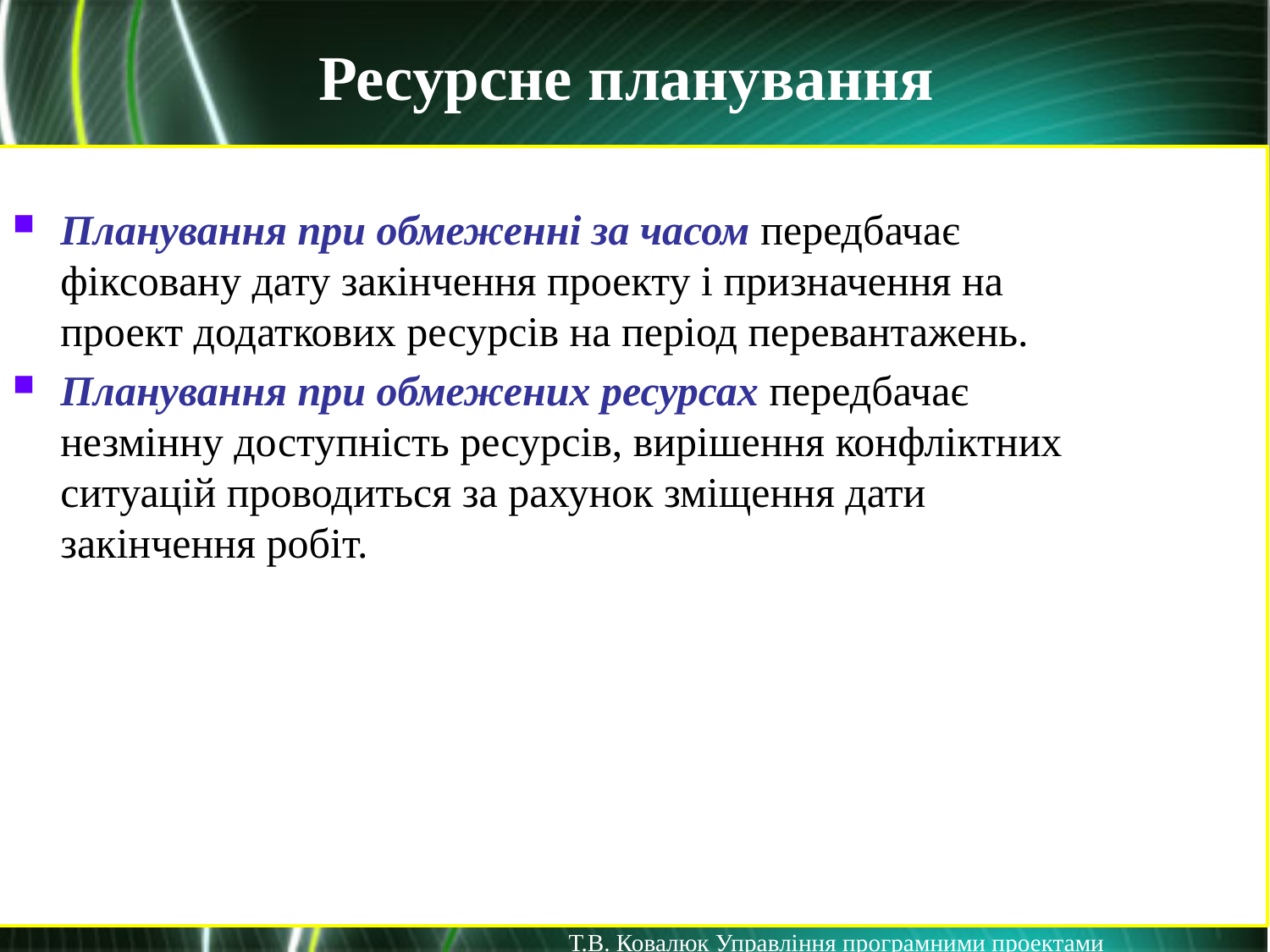

Ресурсне планування
Планування при обмеженні за часом передбачає фіксовану дату закінчення проекту і призначення на проект додаткових ресурсів на період перевантажень.
Планування при обмежених ресурсах передбачає незмінну доступність ресурсів, вирішення конфліктних ситуацій проводиться за рахунок зміщення дати закінчення робіт.